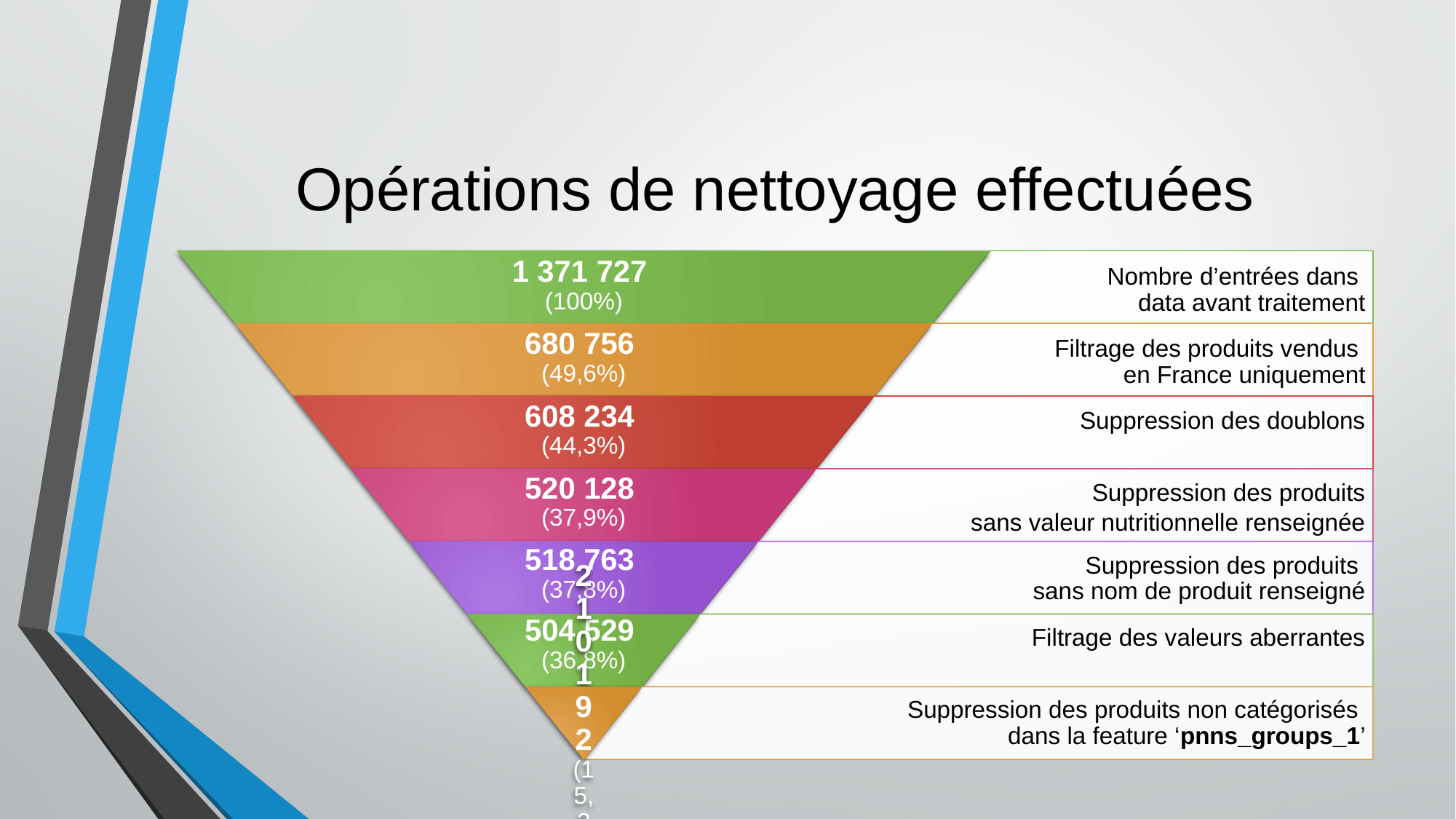

# Opérations de nettoyage effectuées
Nombre d’entrées dans
data avant traitement
1 371 727
(100%)
Filtrage des produits vendus
en France uniquement
680 756
(49,6%)
Suppression des doublons
608 234
(44,3%)
Suppression des produits
sans valeur nutritionnelle renseignée
520 128
(37,9%)
Suppression des produits
sans nom de produit renseigné
518 763
(37,8%)
Filtrage des valeurs aberrantes
504 529
(36,8%)
Suppression des produits non catégorisés
dans la feature ‘pnns_groups_1’
210 192 (15,3%)